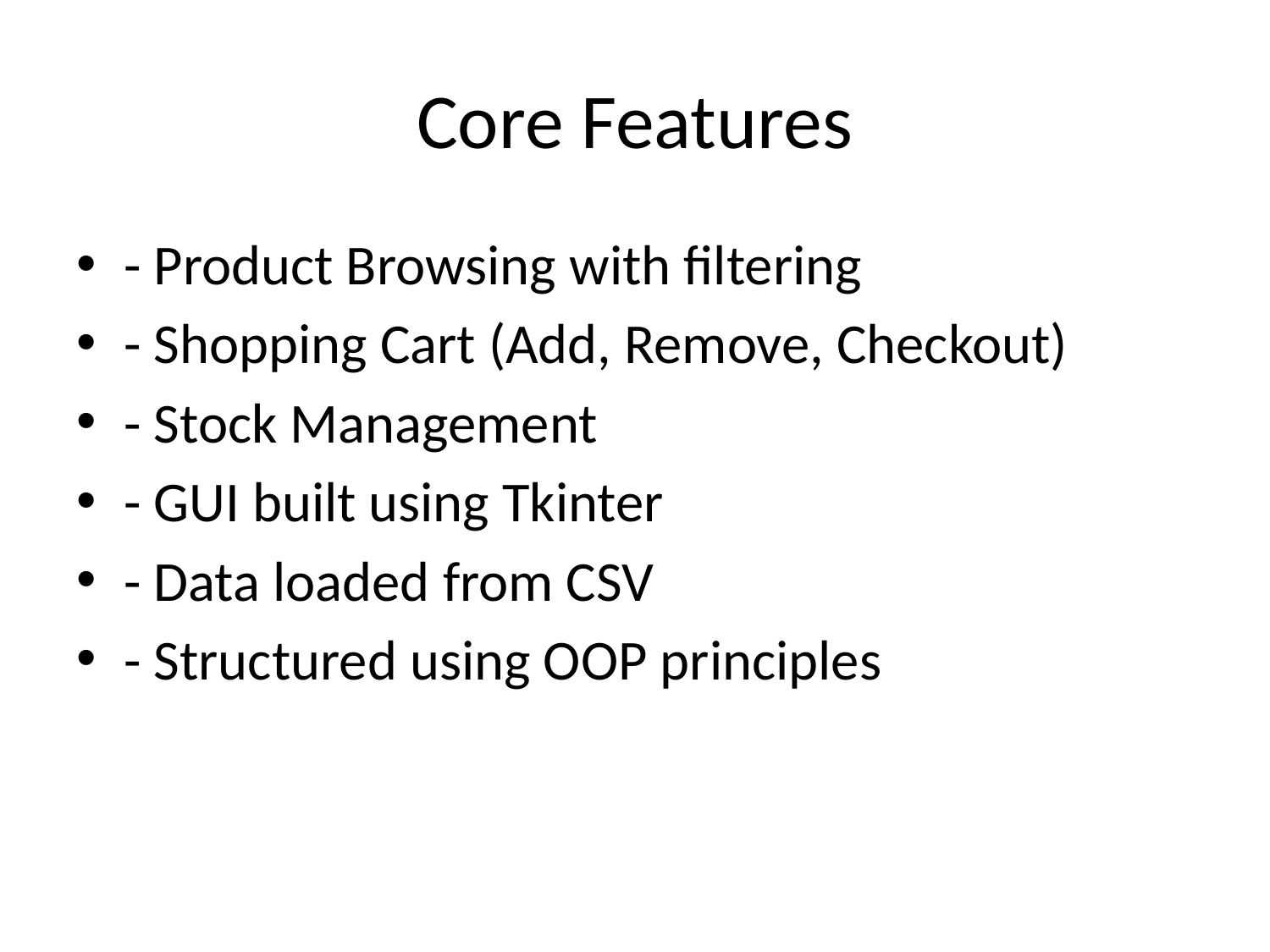

# Core Features
- Product Browsing with filtering
- Shopping Cart (Add, Remove, Checkout)
- Stock Management
- GUI built using Tkinter
- Data loaded from CSV
- Structured using OOP principles